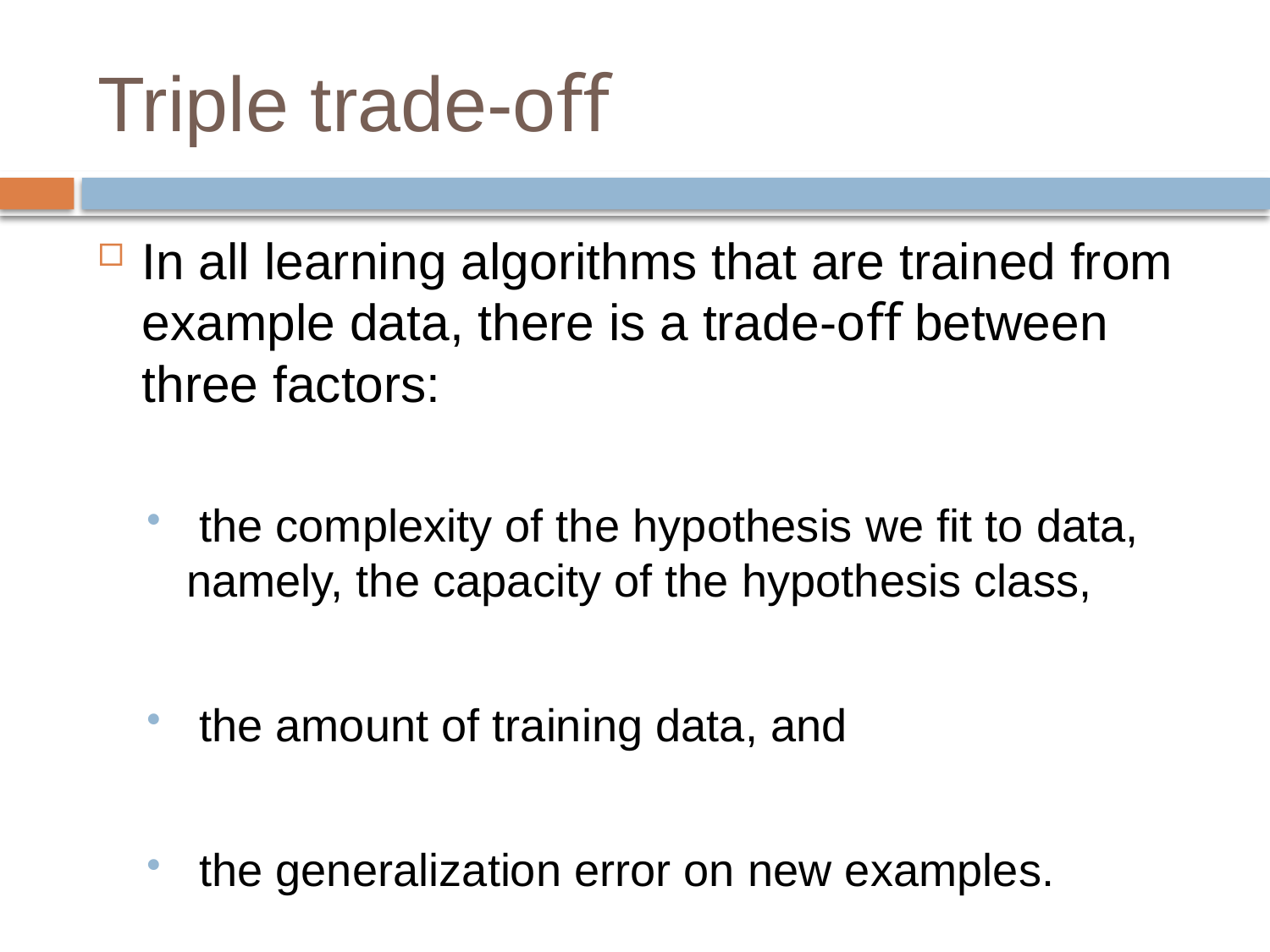

# Triple trade-oﬀ
In all learning algorithms that are trained from example data, there is a trade-oﬀ between three factors:

 the complexity of the hypothesis we ﬁt to data, namely, the capacity of the hypothesis class,

 the amount of training data, and

 the generalization error on new examples.